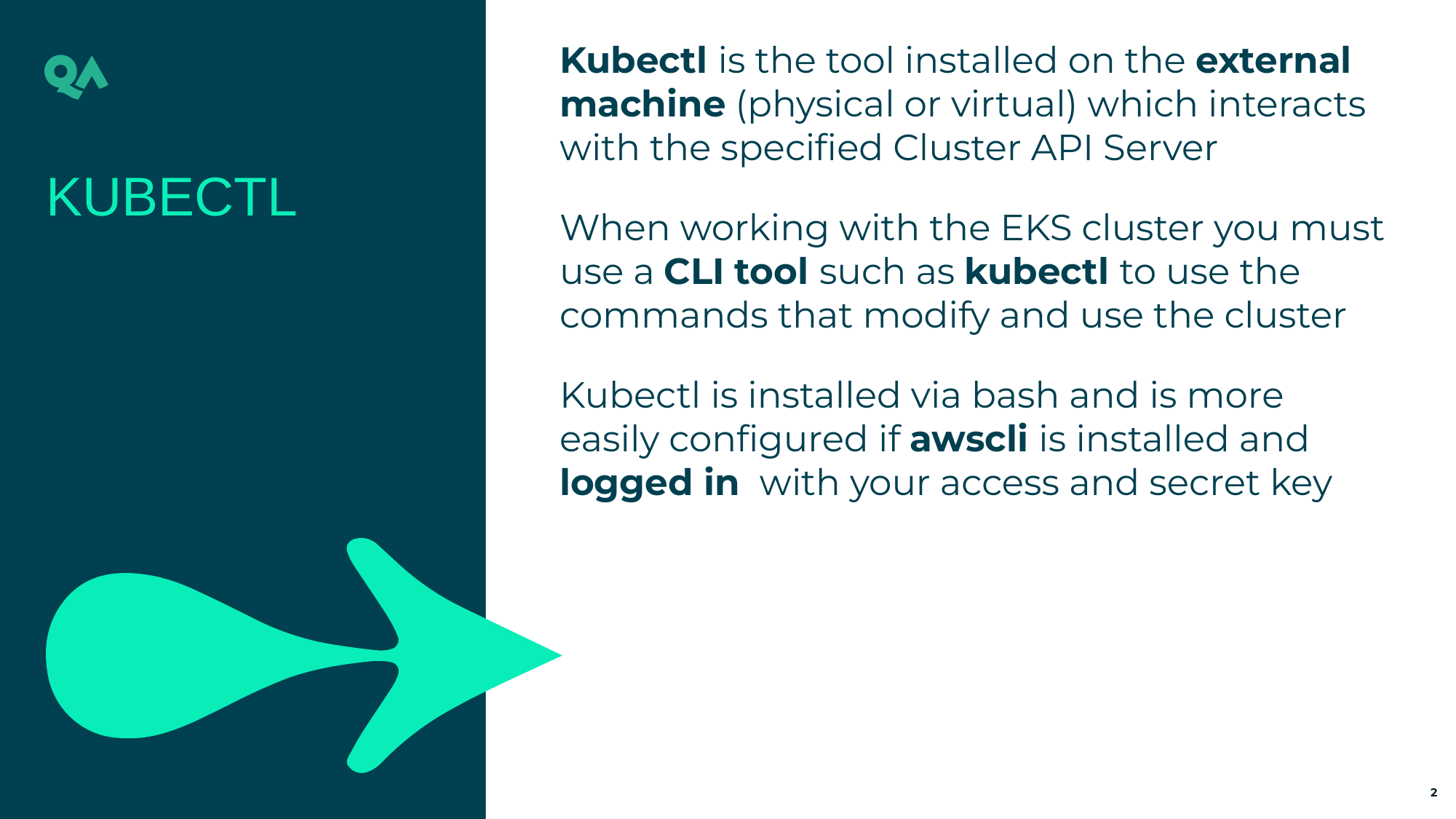

Kubectl is the tool installed on the external machine (physical or virtual) which interacts with the specified Cluster API Server
When working with the EKS cluster you must use a CLI tool such as kubectl to use the commands that modify and use the cluster
Kubectl is installed via bash and is more easily configured if awscli is installed and logged in  with your access and secret key

Kubectl
2